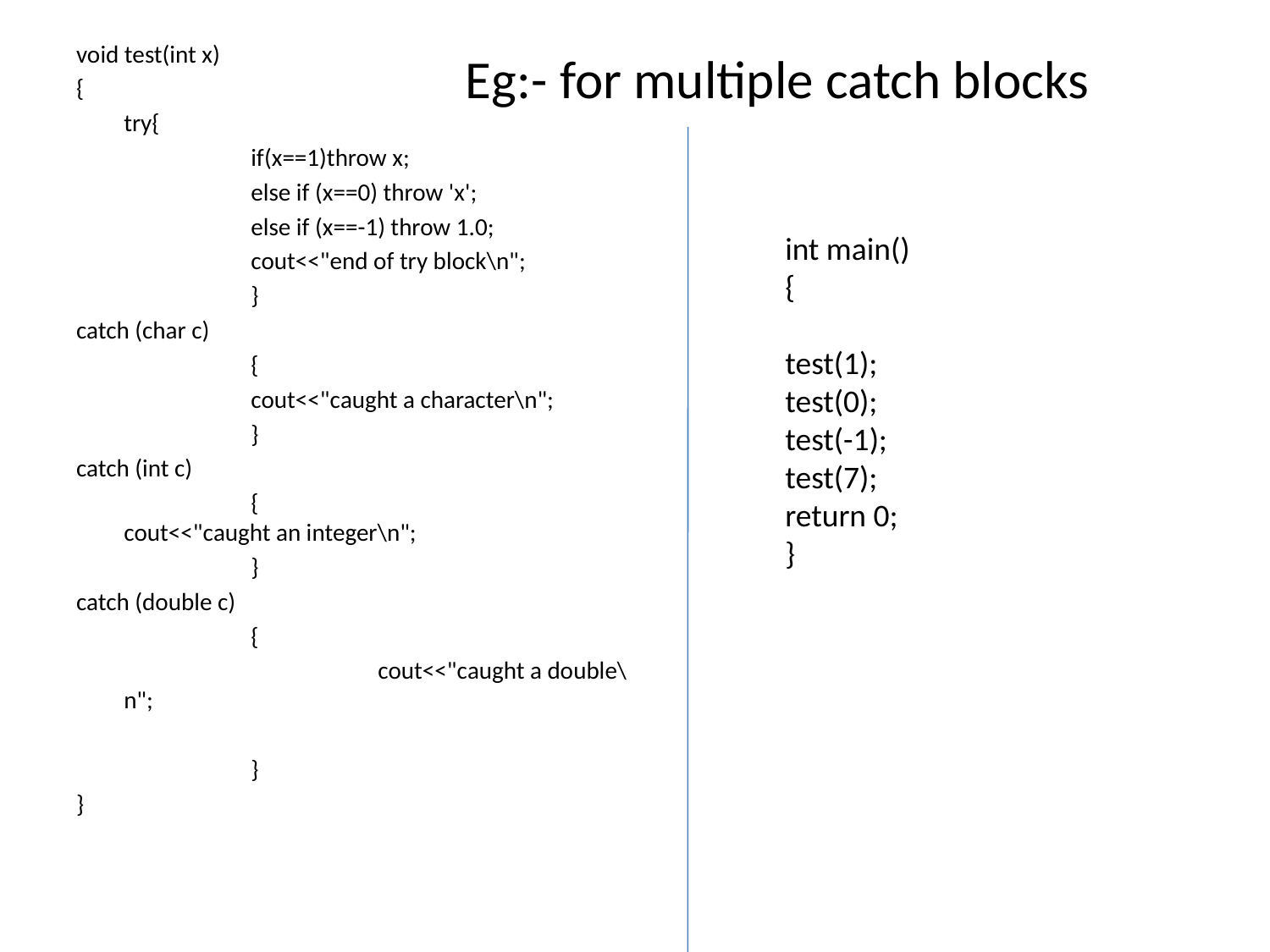

void test(int x)
{
	try{
		if(x==1)throw x;
		else if (x==0) throw 'x';
		else if (x==-1) throw 1.0;
		cout<<"end of try block\n";
		}
catch (char c)
		{
		cout<<"caught a character\n";
		}
catch (int c)
		{  			cout<<"caught an integer\n";
		}
catch (double c)
		{
			cout<<"caught a double\n";

		}
}
# Eg:- for multiple catch blocks
int main()
{

test(1);
test(0);
test(-1);
test(7);
return 0;
}